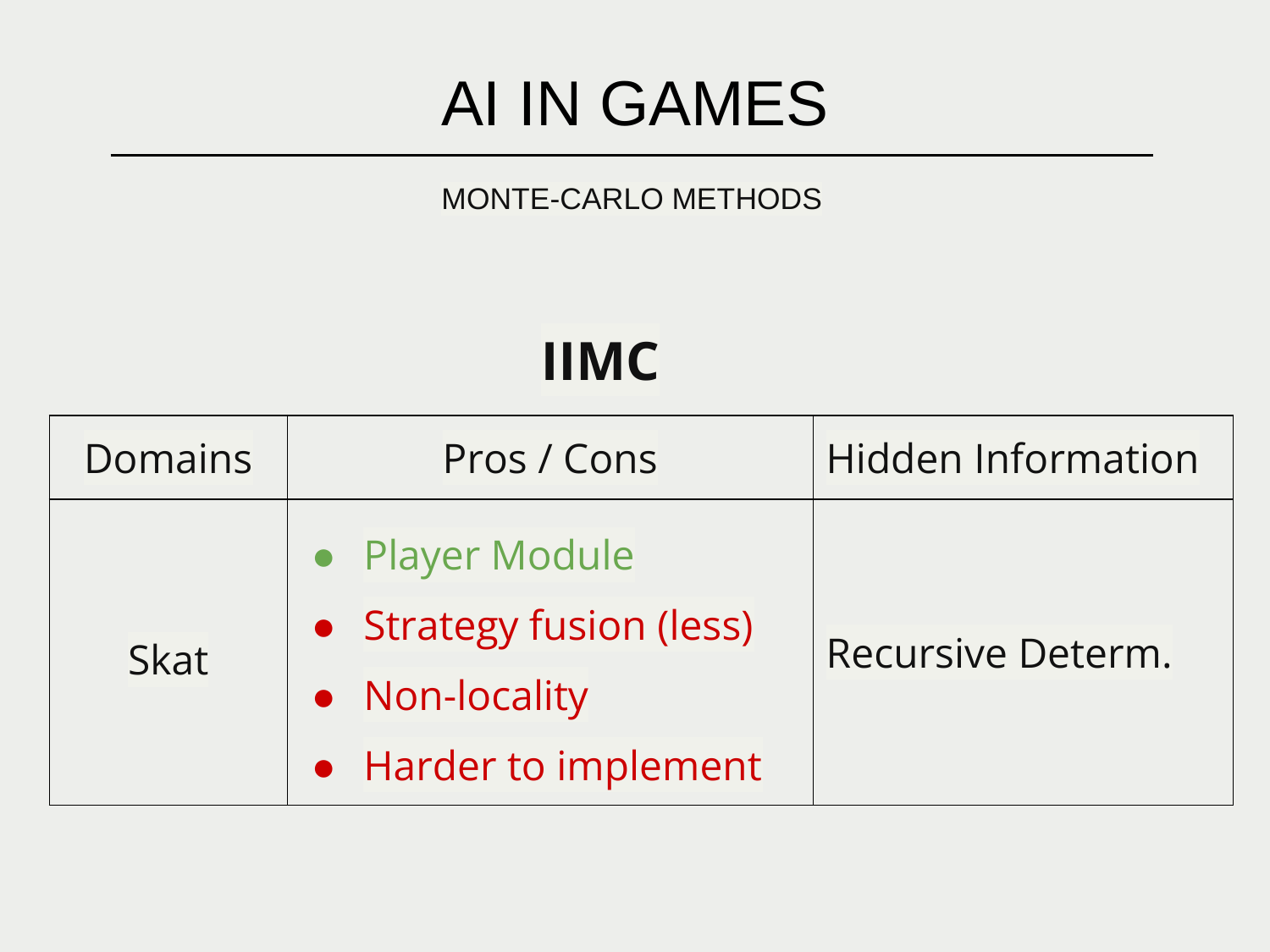

AI IN GAMES
MONTE-CARLO METHODS

IIMC
| Domains | Pros / Cons | Hidden Information |
| --- | --- | --- |
| Skat | Player Module Strategy fusion (less) Non-locality Harder to implement | Recursive Determ. |